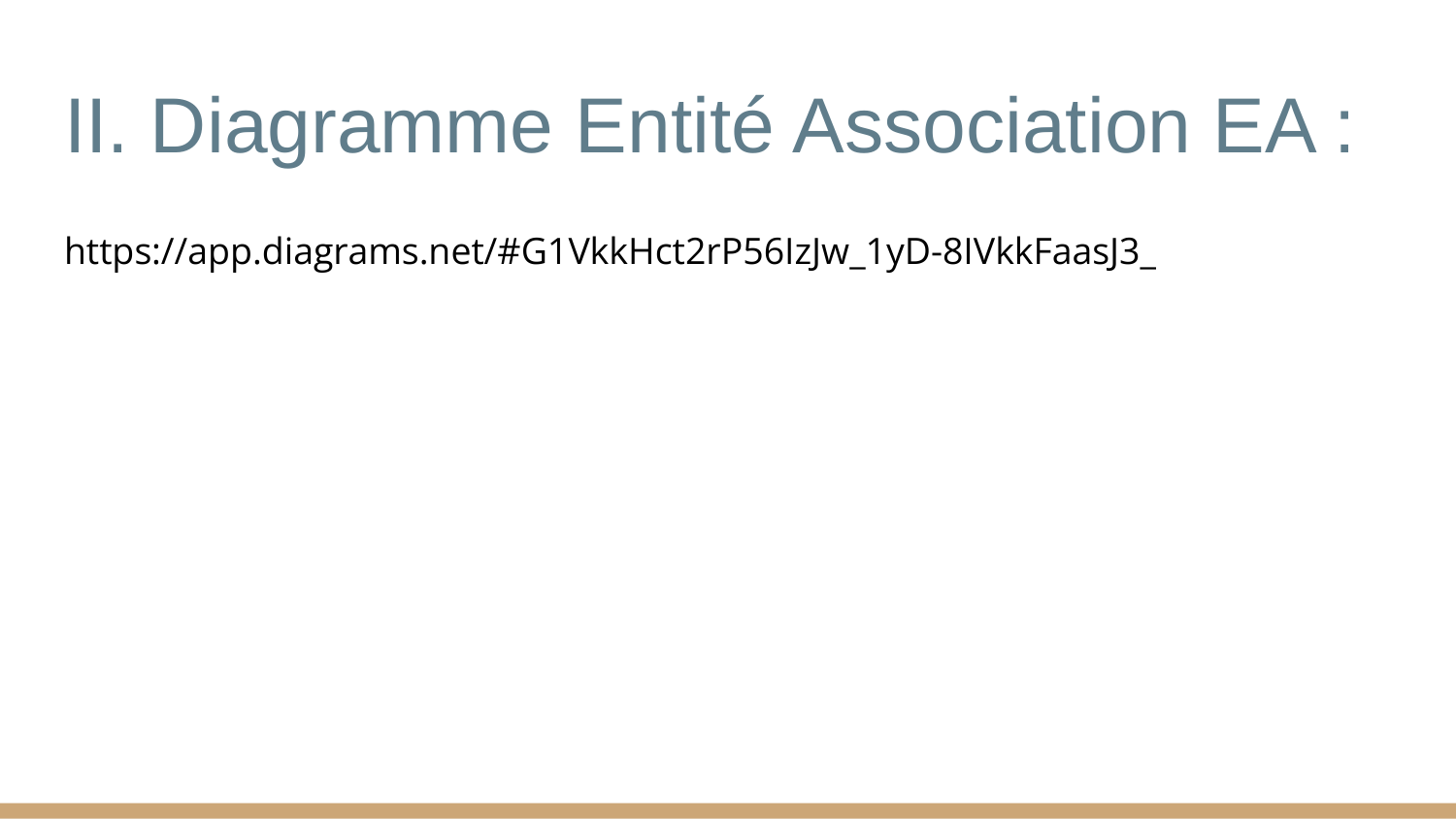

# II. Diagramme Entité Association EA :
https://app.diagrams.net/#G1VkkHct2rP56IzJw_1yD-8IVkkFaasJ3_